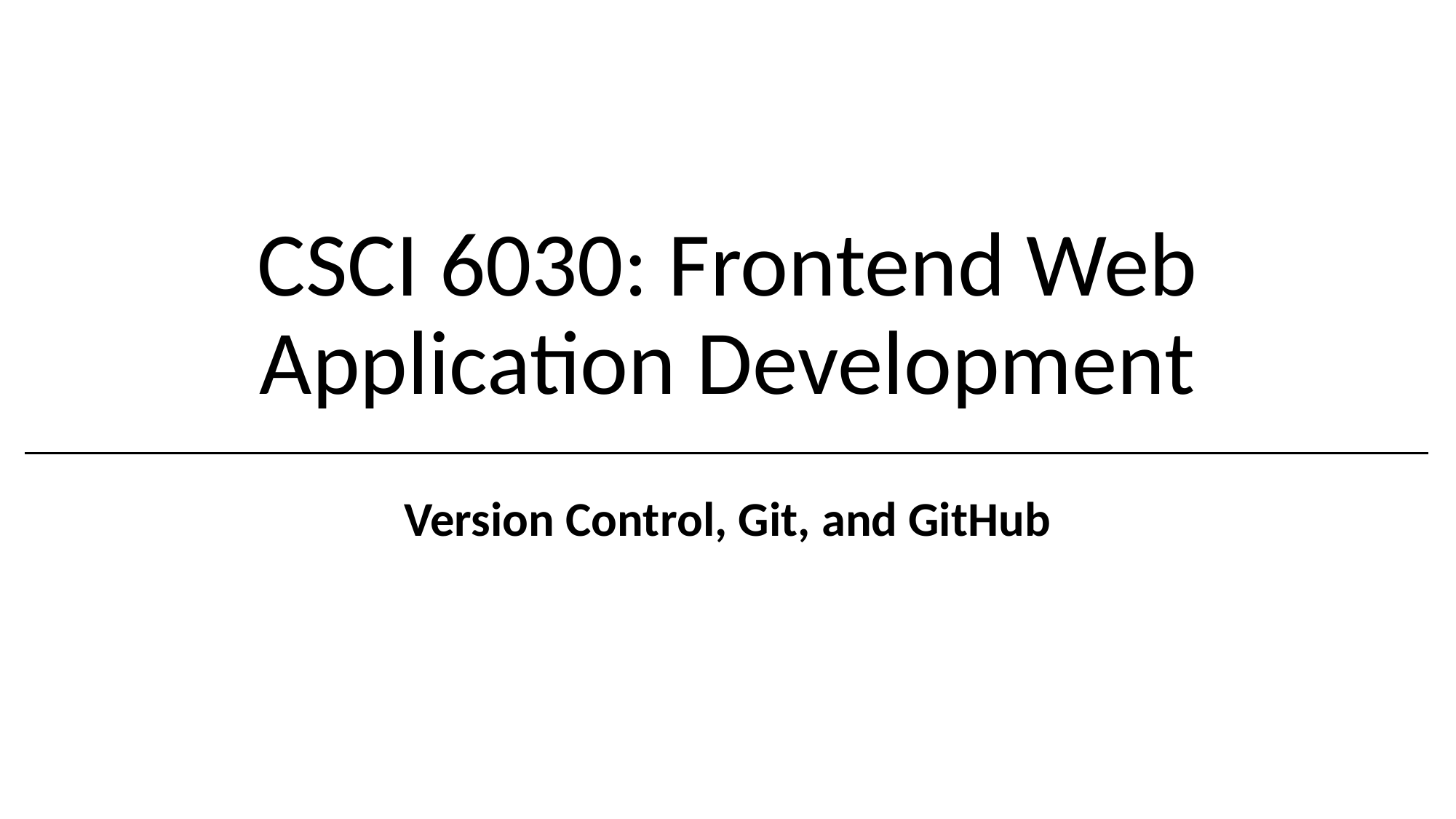

# CSCI 6030: Frontend Web Application Development

Version Control, Git, and GitHub